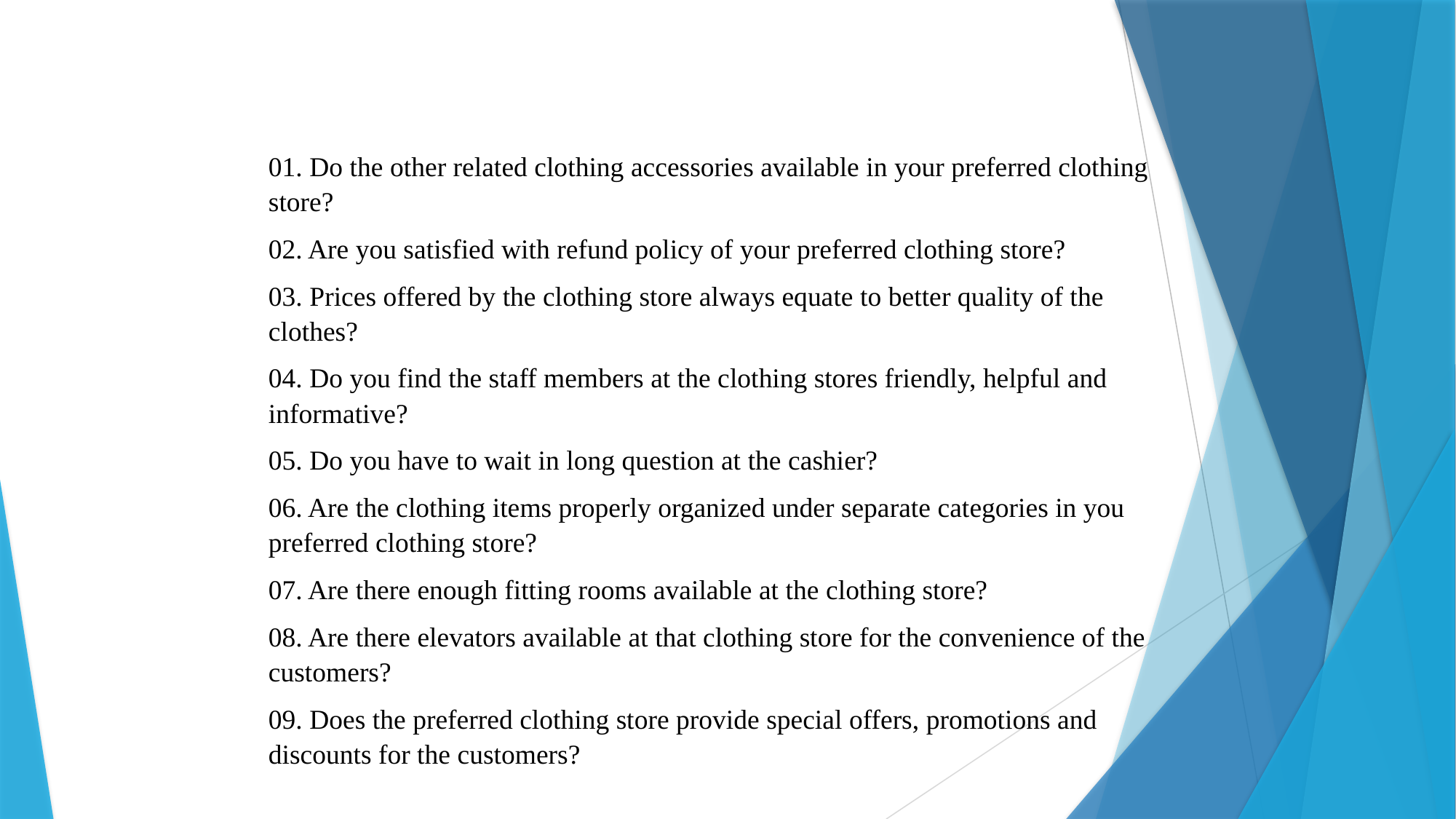

01. Do the other related clothing accessories available in your preferred clothing store?
02. Are you satisfied with refund policy of your preferred clothing store?
03. Prices offered by the clothing store always equate to better quality of the clothes?
04. Do you find the staff members at the clothing stores friendly, helpful and informative?
05. Do you have to wait in long question at the cashier?
06. Are the clothing items properly organized under separate categories in you preferred clothing store?
07. Are there enough fitting rooms available at the clothing store?
08. Are there elevators available at that clothing store for the convenience of the customers?
09. Does the preferred clothing store provide special offers, promotions and discounts for the customers?